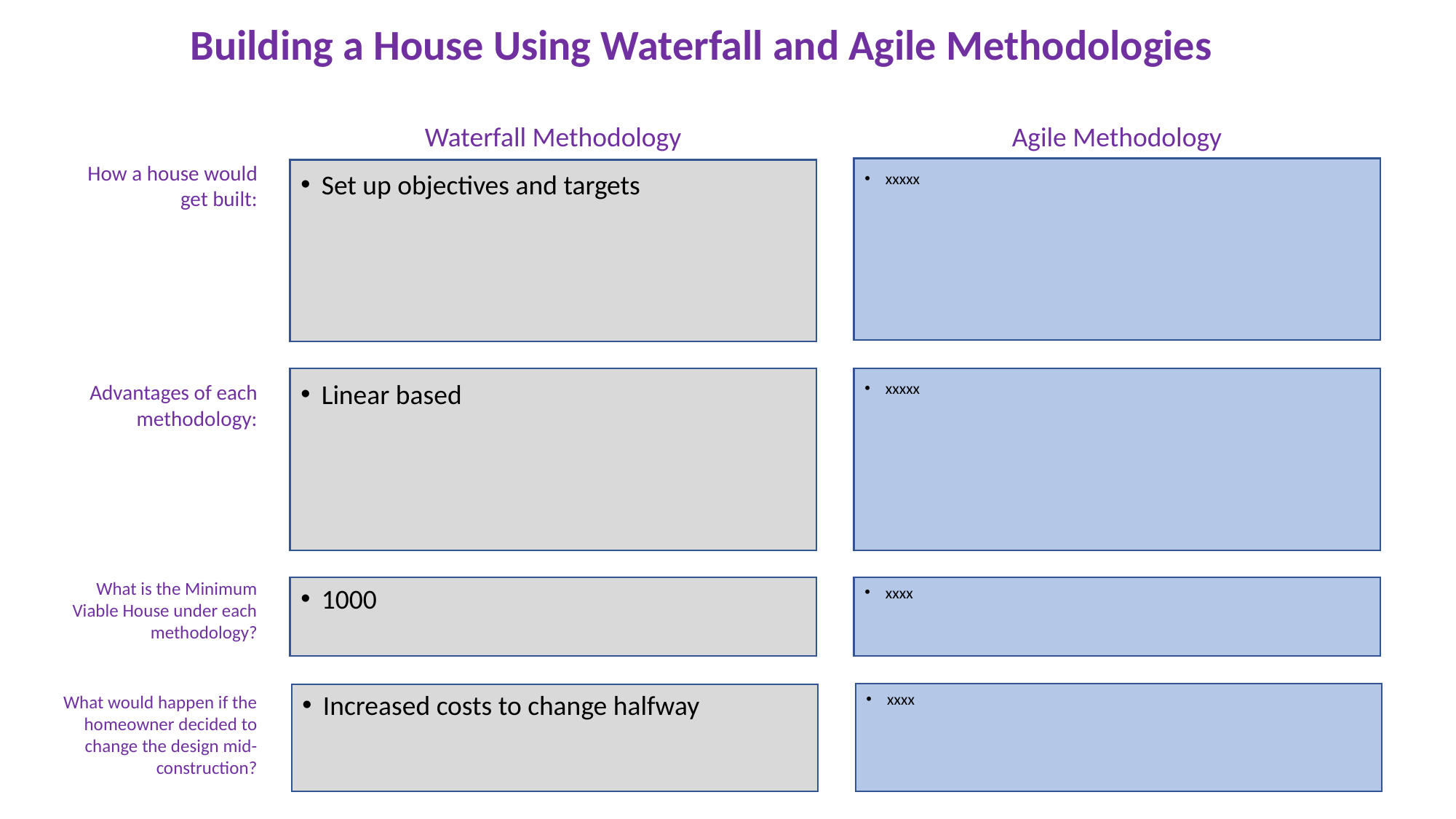

Building a House Using Waterfall and Agile Methodologies
Waterfall Methodology
Agile Methodology
How a house would get built:

Set up objectives and targets
xxxxx

Linear based
xxxxx
Advantages of each methodology:
What is the Minimum Viable House under each methodology?
1000

xxxx

Increased costs to change halfway

xxxx

What would happen if the homeowner decided to change the design mid-construction?